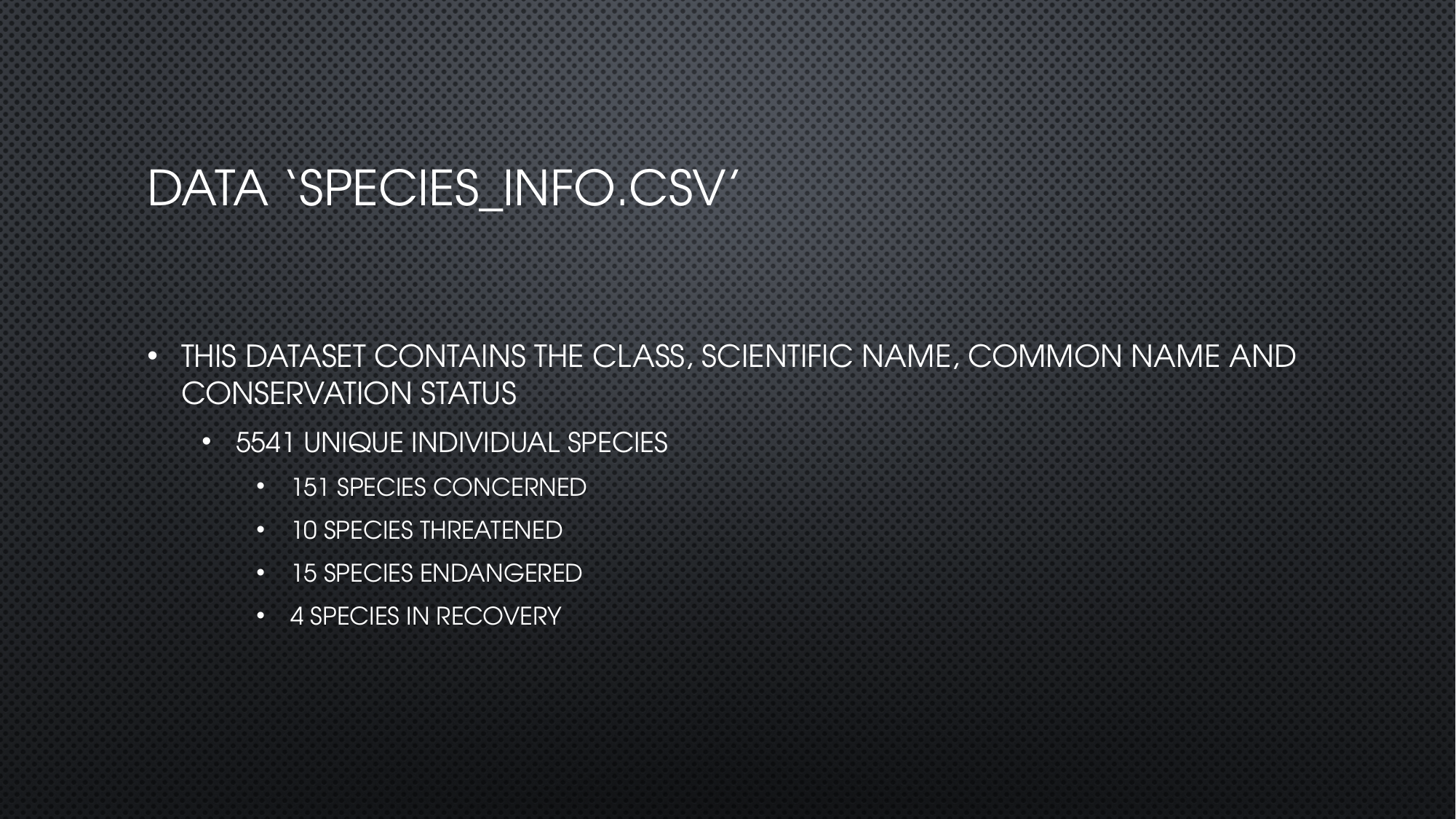

# Data ‘Species_INFO.csv’
This dataset contains the class, scientific name, common name and conservation Status
5541 Unique Individual Species
151 Species Concerned
10 Species Threatened
15 Species Endangered
4 Species in Recovery